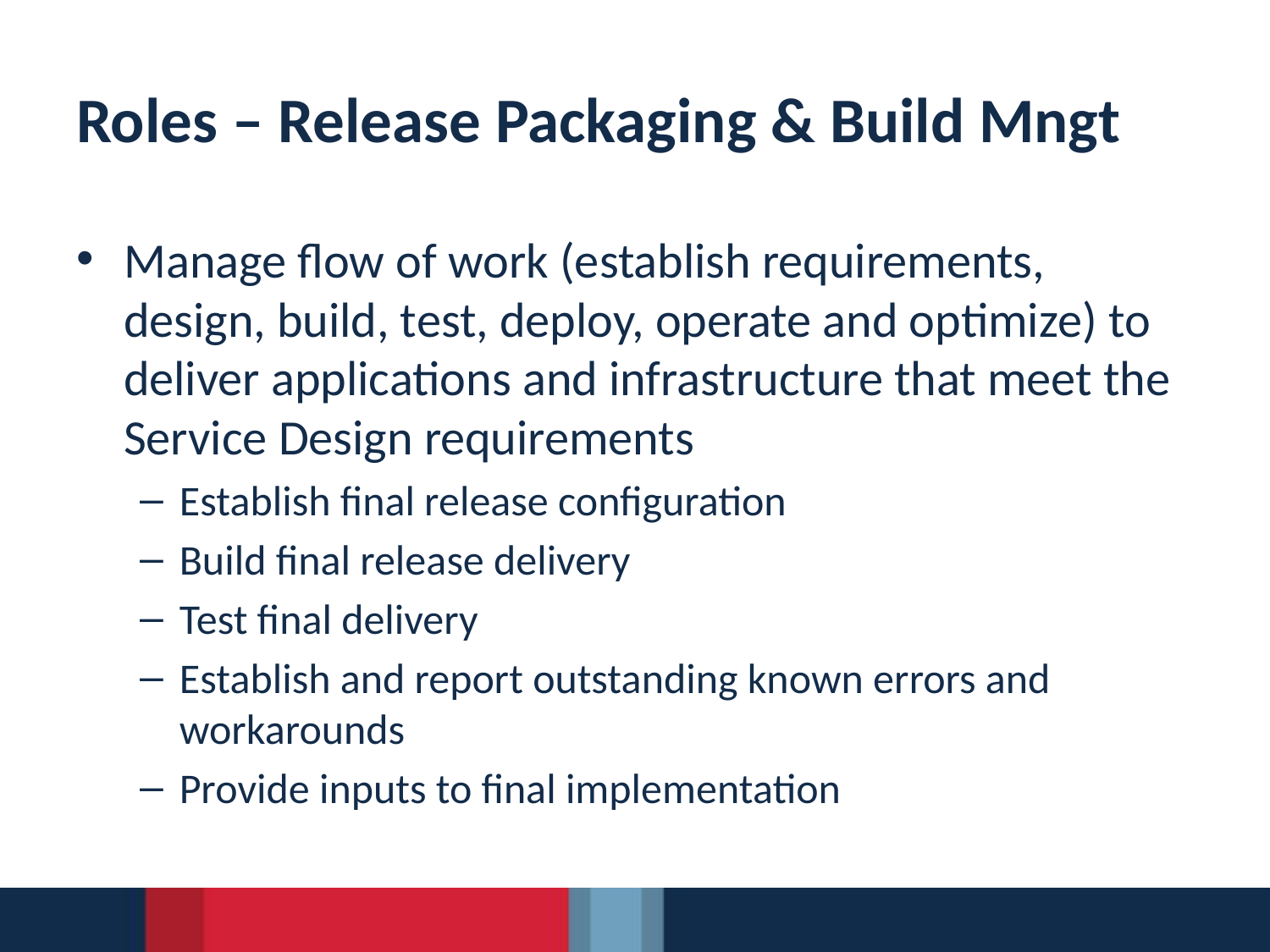

# Roles – Release Packaging & Build Mngt
Manage flow of work (establish requirements, design, build, test, deploy, operate and optimize) to deliver applications and infrastructure that meet the Service Design requirements
Establish final release configuration
Build final release delivery
Test final delivery
Establish and report outstanding known errors and workarounds
Provide inputs to final implementation